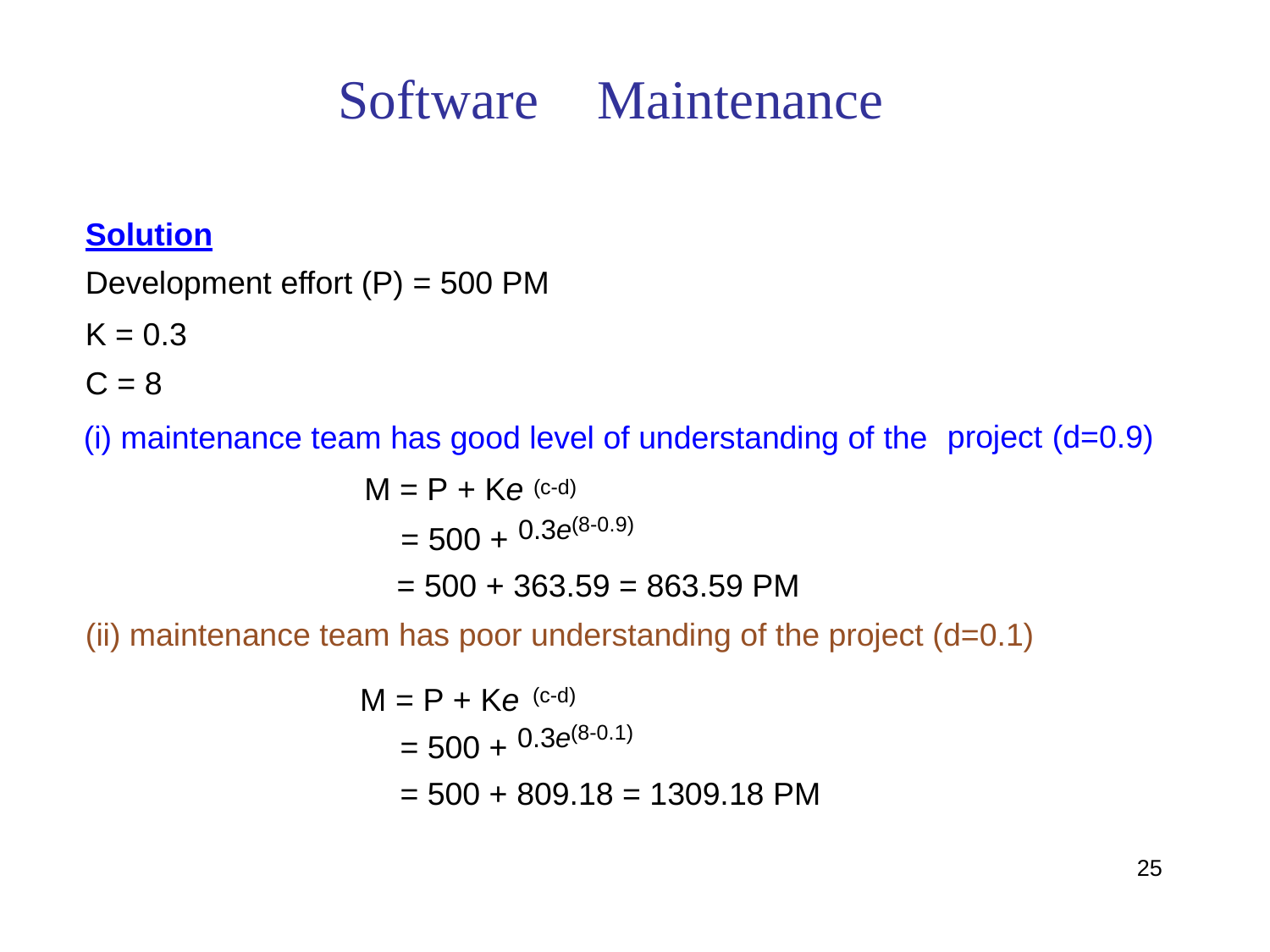

Software
Maintenance
Solution
Development effort (P) = 500 PM
K = 0.3
C = 8
(i) maintenance team has good level of understanding of the
project
(d=0.9)
M = P + Ke
(c-d)
0.3e(8-0.9)
= 500 +
= 500 + 363.59 = 863.59 PM
(ii) maintenance team has poor understanding of the project (d=0.1)
M = P + Ke
(c-d)
0.3e(8-0.1)
= 500 +
= 500 + 809.18 = 1309.18 PM
25